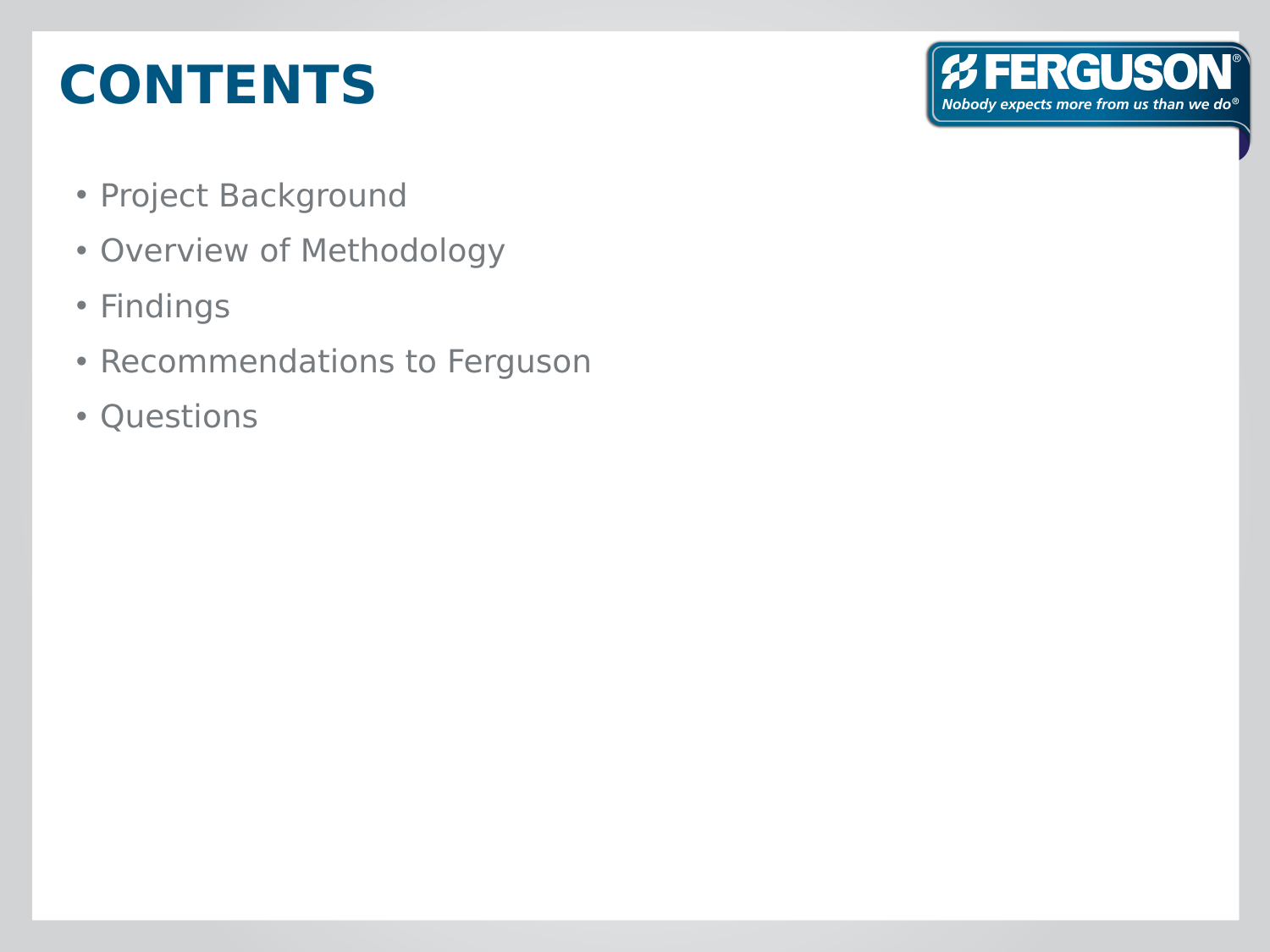

# Contents
Project Background
Overview of Methodology
Findings
Recommendations to Ferguson
Questions